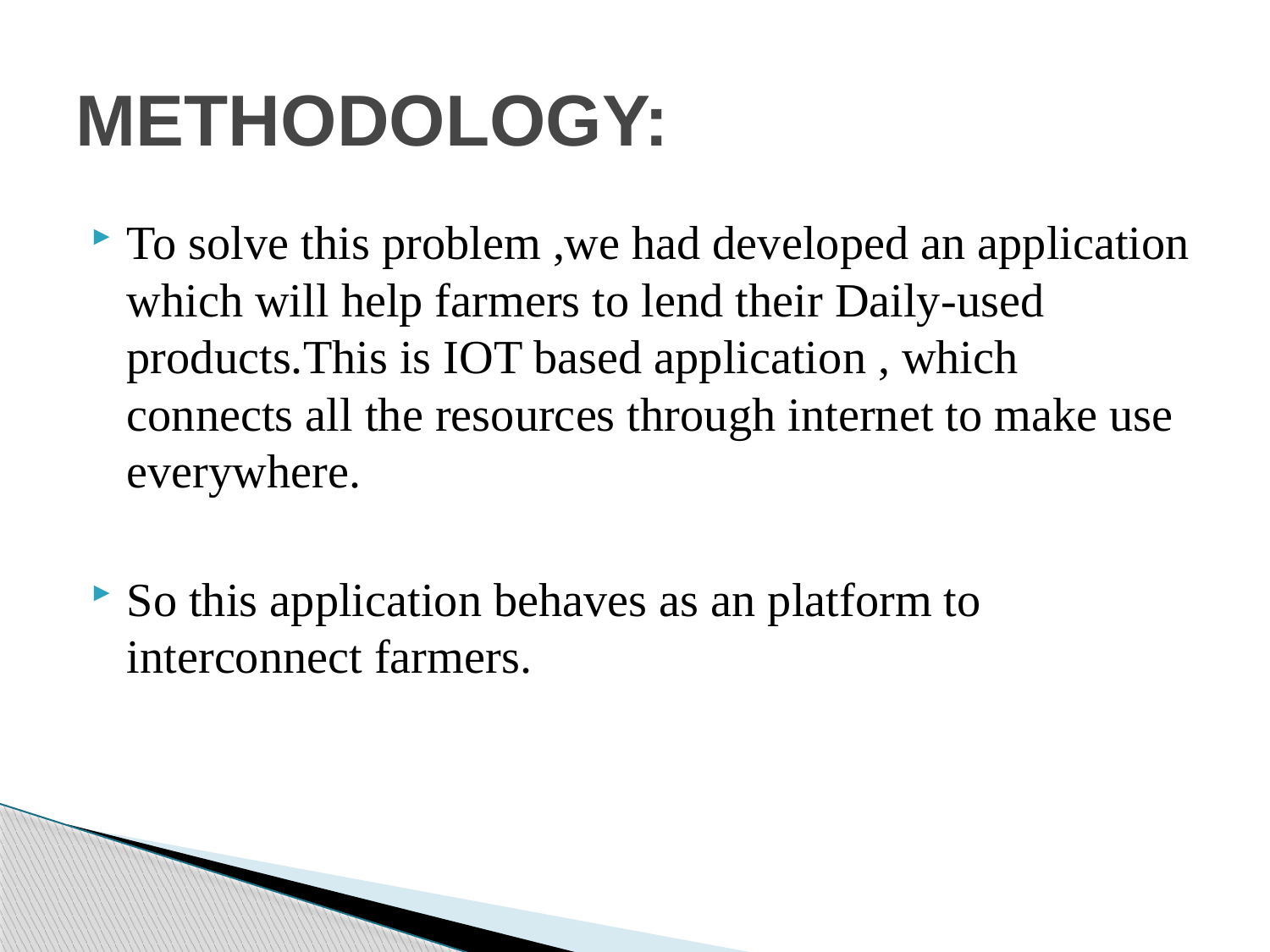

# METHODOLOGY:
To solve this problem ,we had developed an application which will help farmers to lend their Daily-used products.This is IOT based application , which connects all the resources through internet to make use everywhere.

So this application behaves as an platform to interconnect farmers.